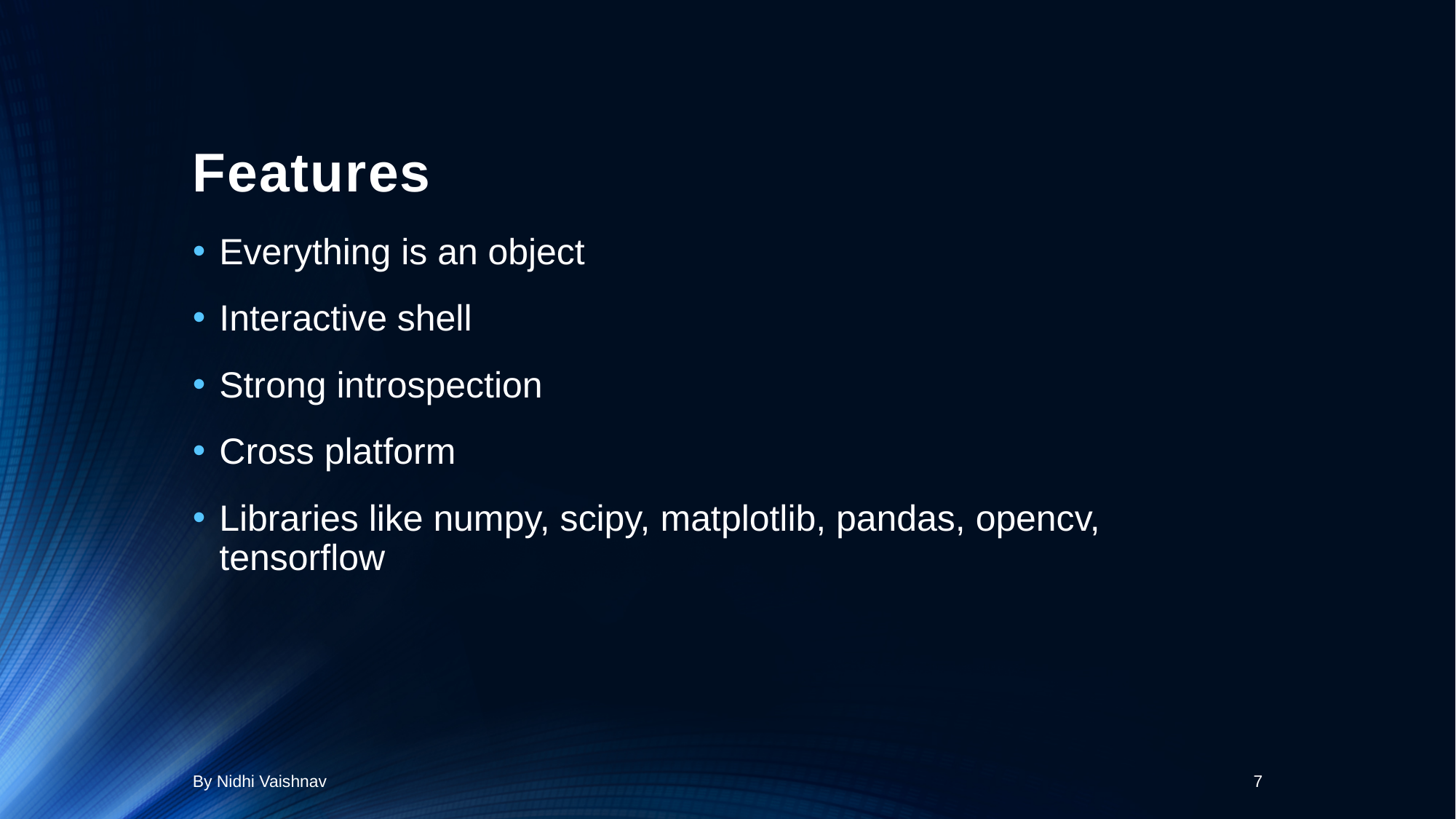

# Features
Everything is an object
Interactive shell
Strong introspection
Cross platform
Libraries like numpy, scipy, matplotlib, pandas, opencv, tensorflow
By Nidhi Vaishnav
7